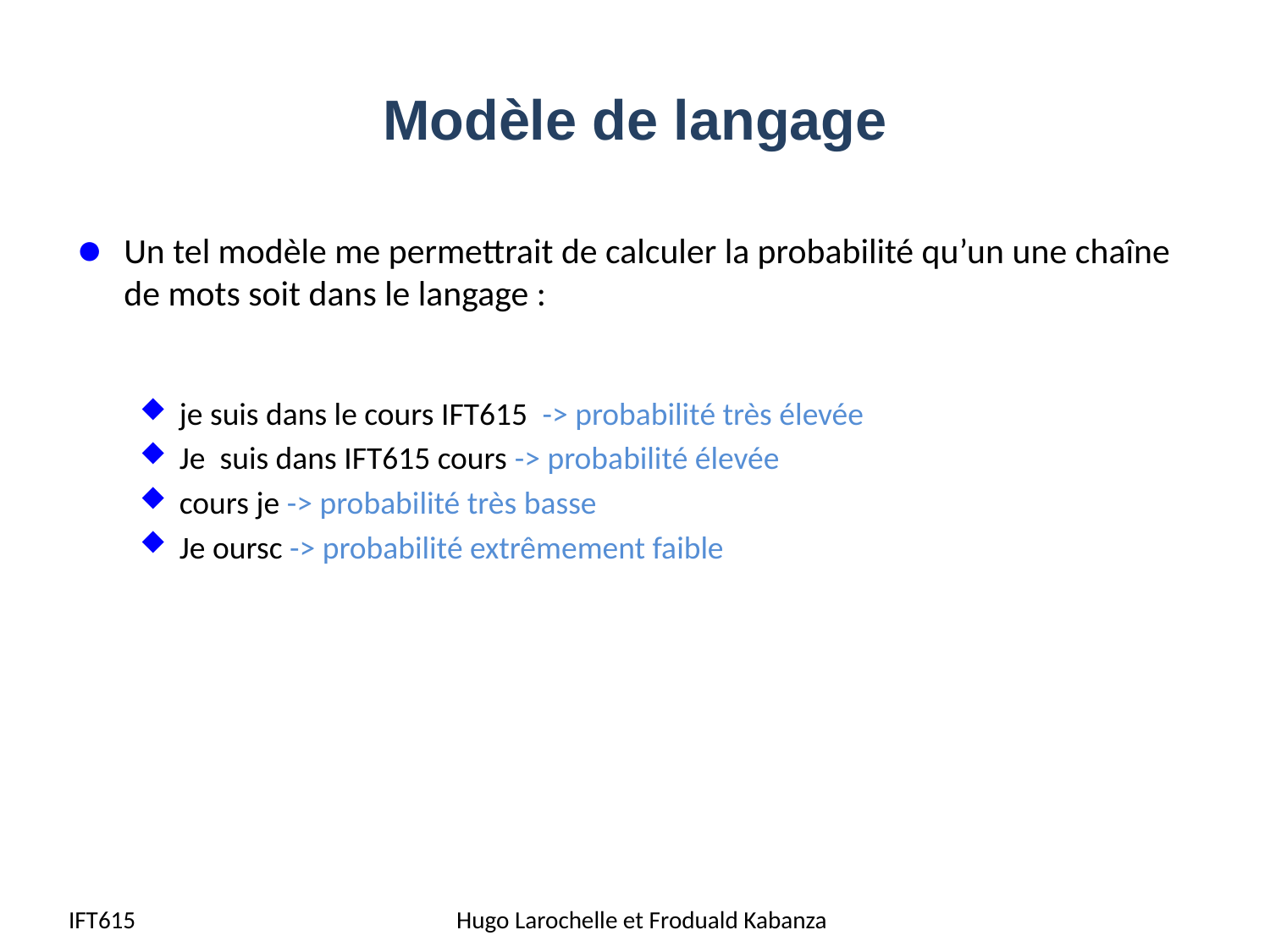

# Modèle de langage
Un tel modèle me permettrait de calculer la probabilité qu’un une chaîne de mots soit dans le langage :

je suis dans le cours IFT615  -> probabilité très élevée
Je  suis dans IFT615 cours -> probabilité élevée
cours je -> probabilité très basse
Je oursc -> probabilité extrêmement faible

IFT615
Hugo Larochelle et Froduald Kabanza